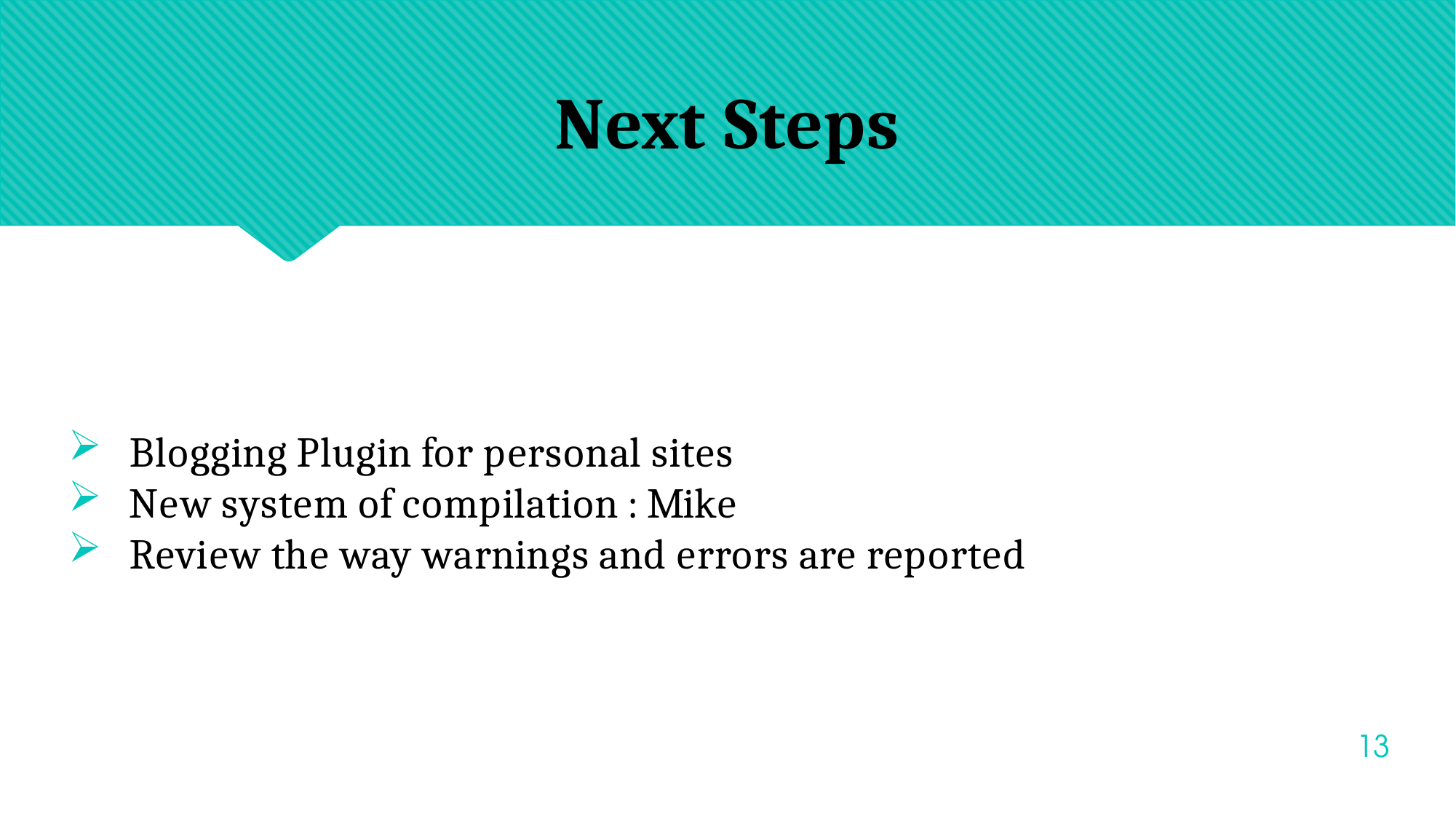

Next Steps
Blogging Plugin for personal sites
New system of compilation : Mike
Review the way warnings and errors are reported

13